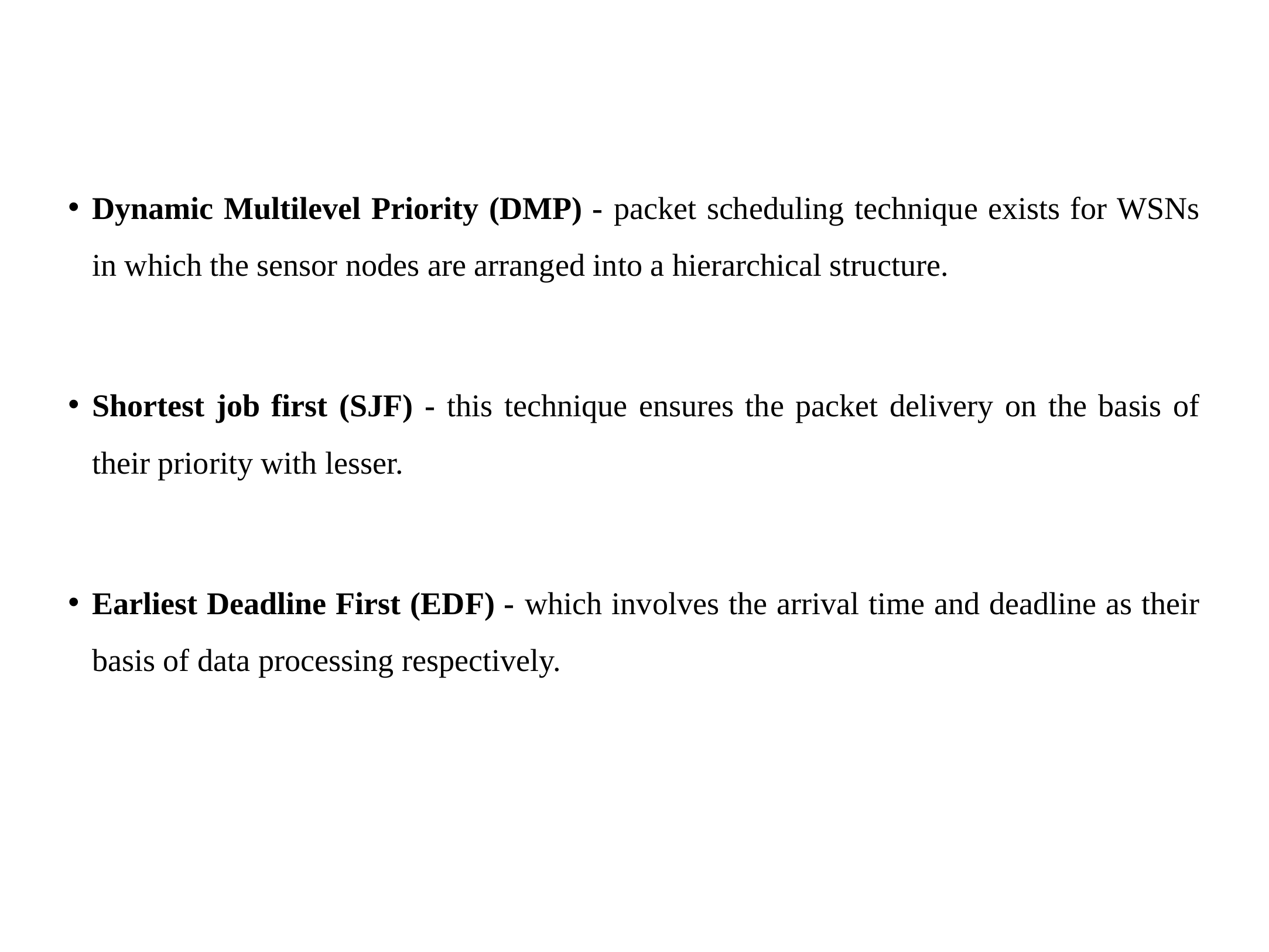

Dynamic Multilevel Priority (DMP) - packet scheduling technique exists for WSNs in which the sensor nodes are arranged into a hierarchical structure.

Shortest job first (SJF) - this technique ensures the packet delivery on the basis of their priority with lesser.

Earliest Deadline First (EDF) - which involves the arrival time and deadline as their basis of data processing respectively.